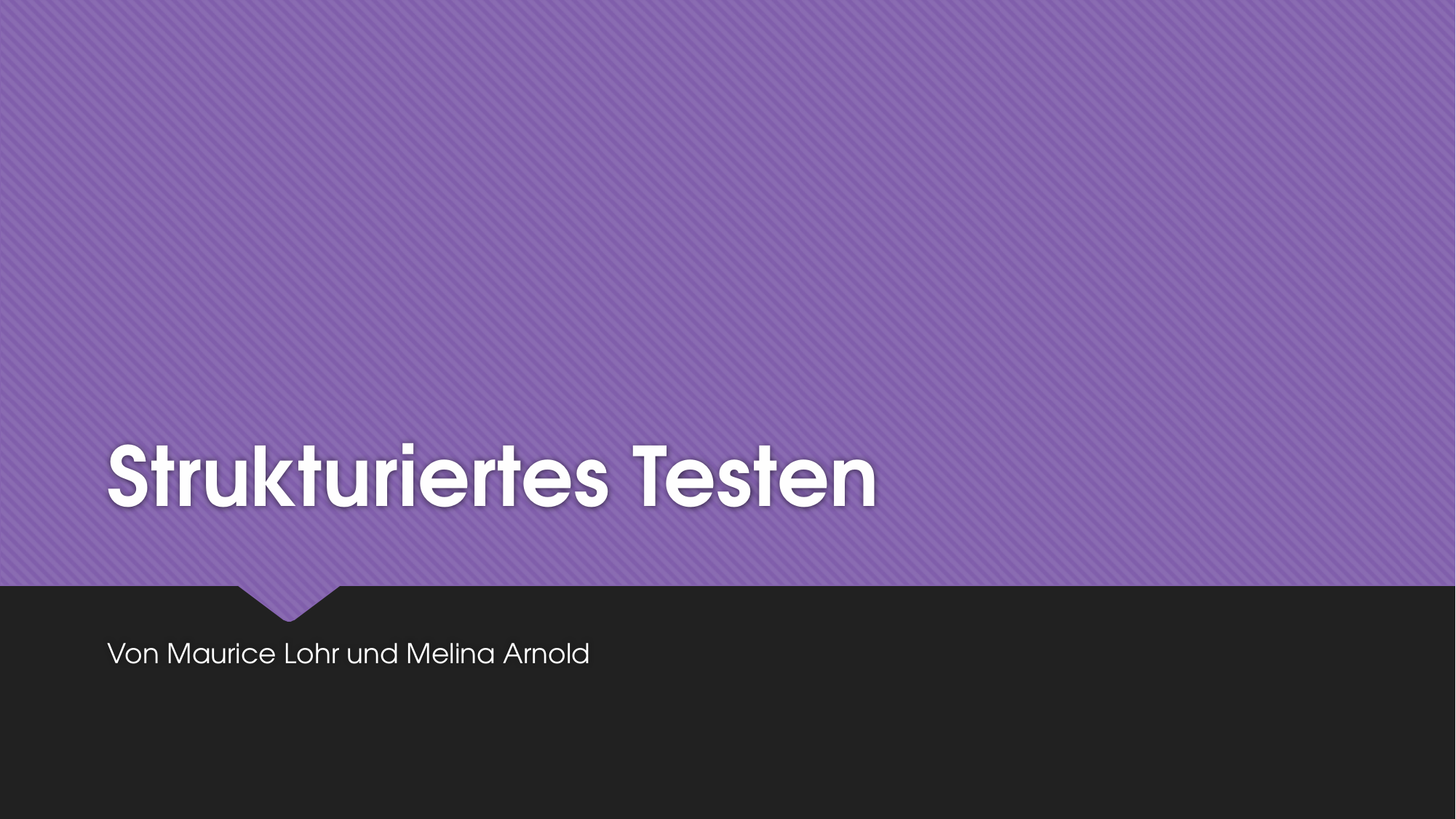

# Strukturiertes Testen
Von Maurice Lohr und Melina Arnold